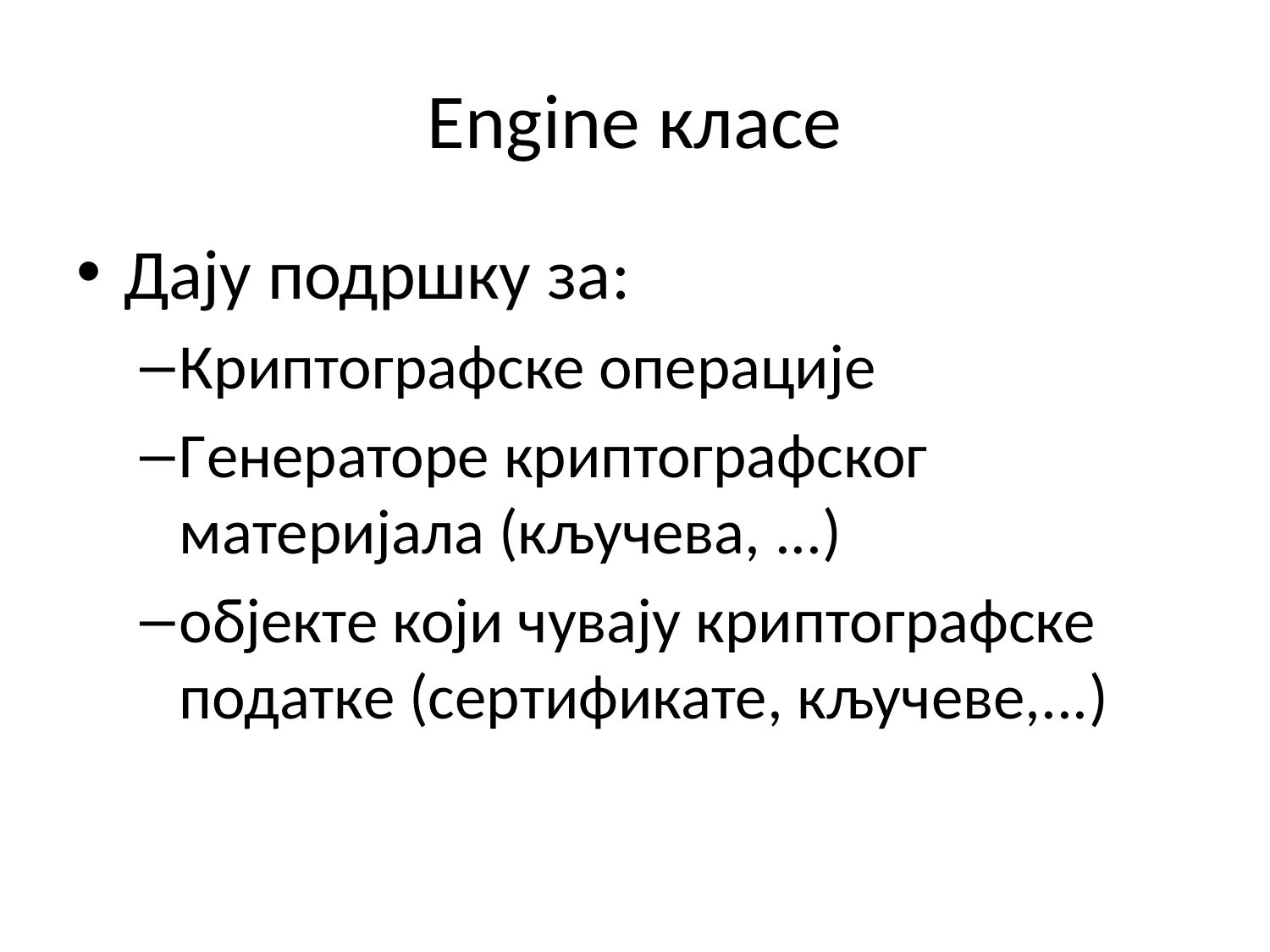

# Еngine класе
Дају подршку за:
Криптографске операције
Генераторе криптографског материјала (кључева, ...)
објекте који чувају криптографске податке (сертификате, кључеве,...)